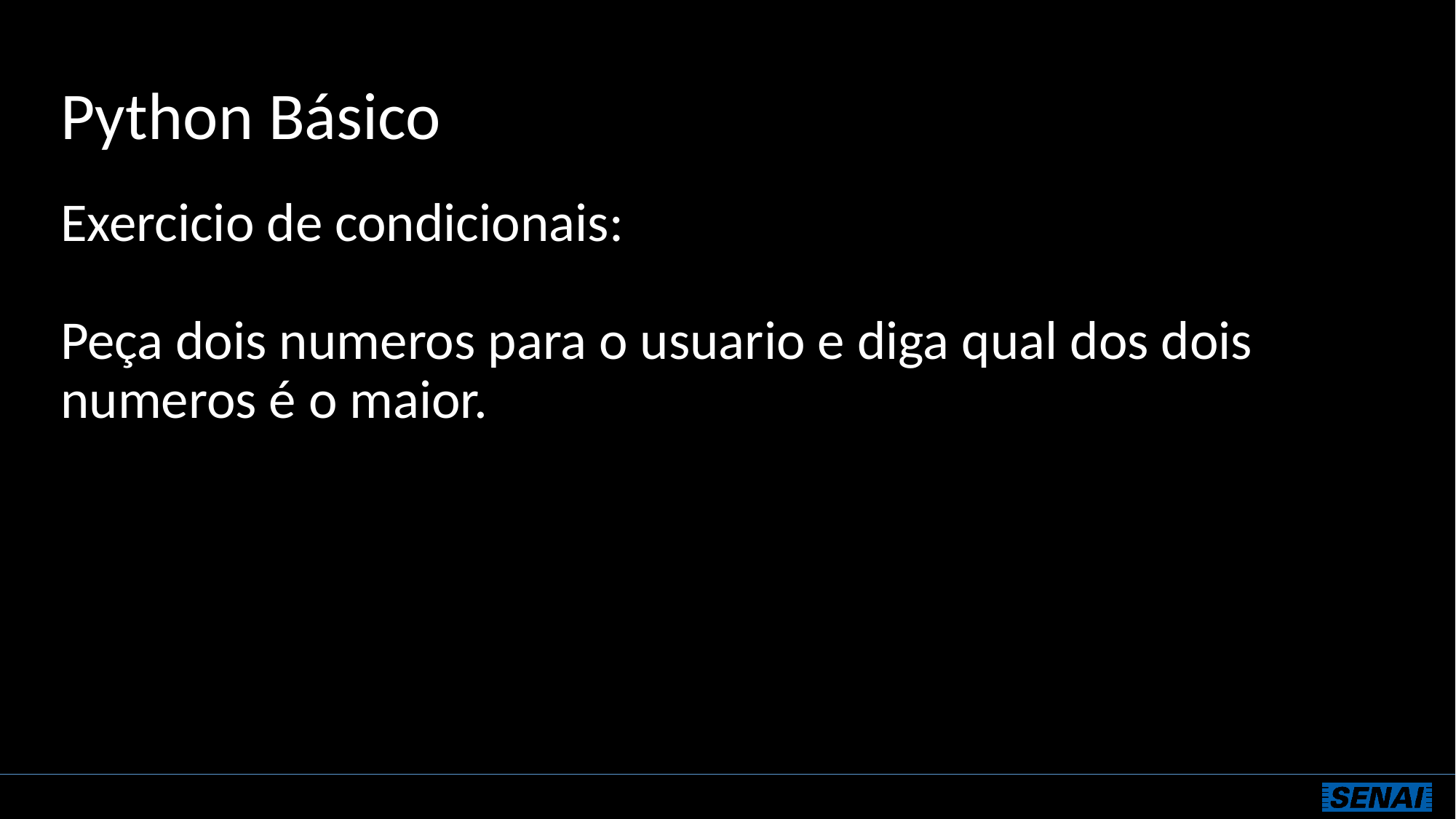

# Python Básico

Exercicio de condicionais:

Peça dois numeros para o usuario e diga qual dos dois numeros é o maior.